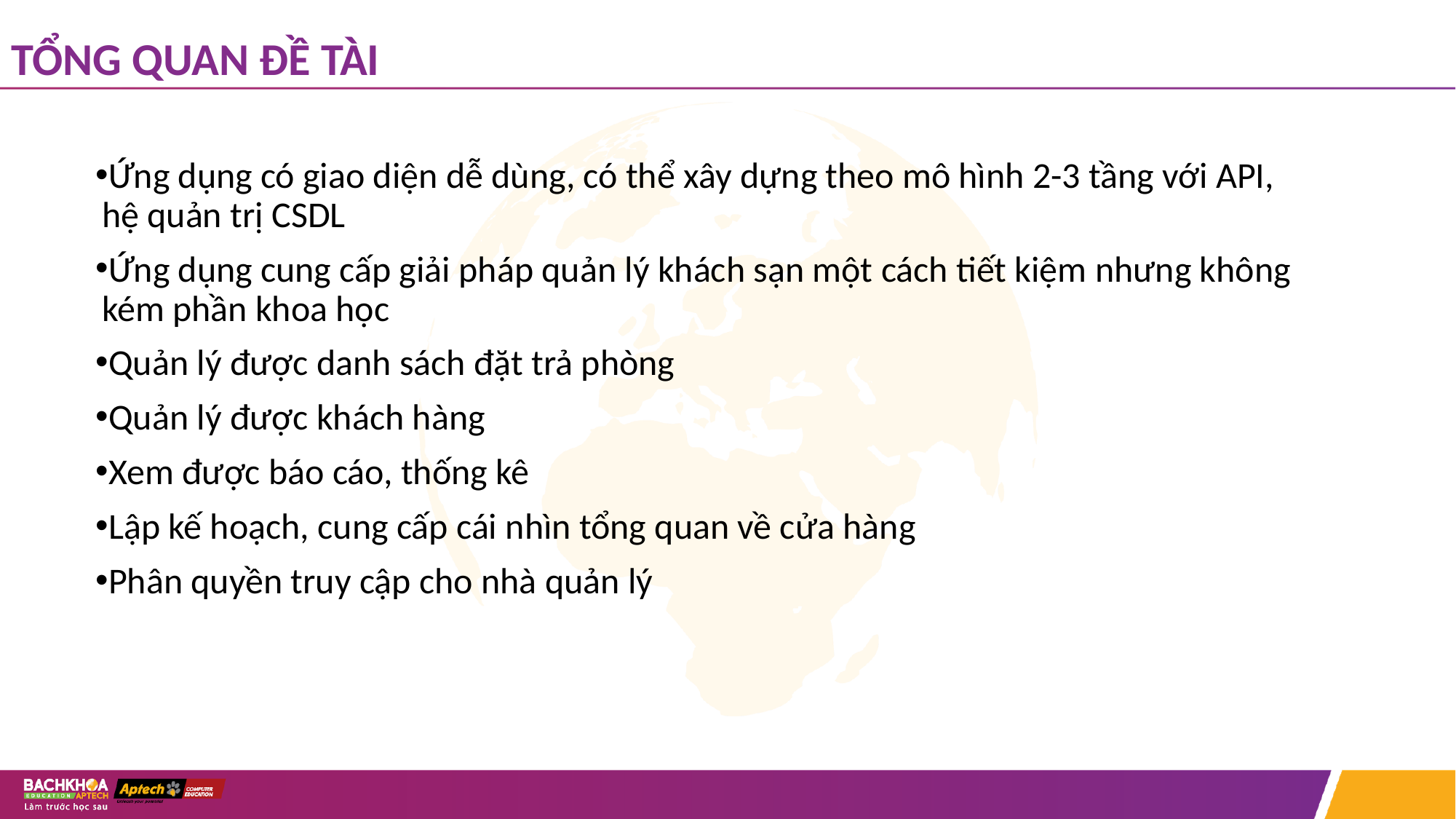

# TỔNG QUAN ĐỀ TÀI
Ứng dụng có giao diện dễ dùng, có thể xây dựng theo mô hình 2-3 tầng với API, hệ quản trị CSDL
Ứng dụng cung cấp giải pháp quản lý khách sạn một cách tiết kiệm nhưng không kém phần khoa học
Quản lý được danh sách đặt trả phòng
Quản lý được khách hàng
Xem được báo cáo, thống kê
Lập kế hoạch, cung cấp cái nhìn tổng quan về cửa hàng
Phân quyền truy cập cho nhà quản lý